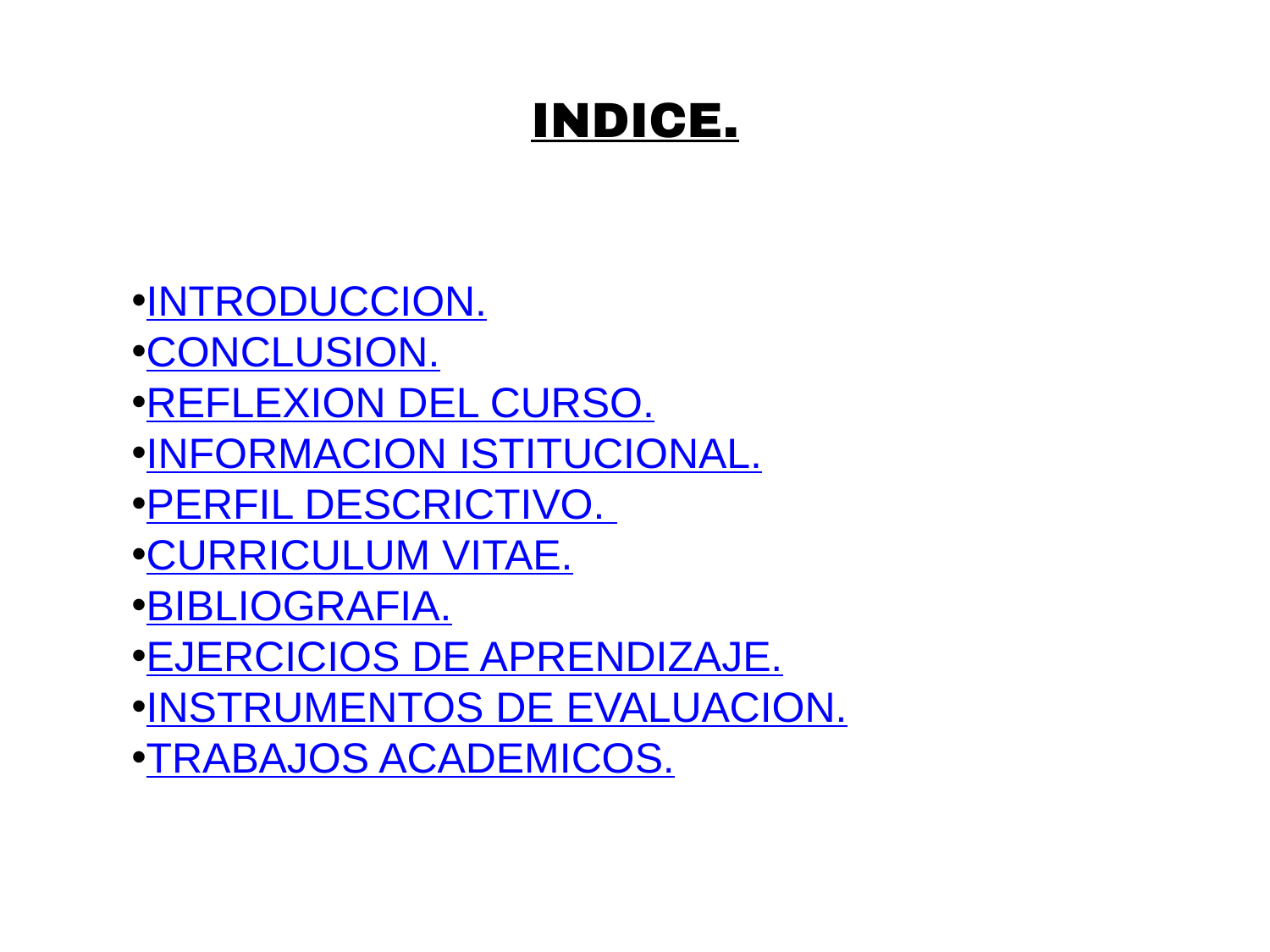

# INDICE.
INTRODUCCION.
CONCLUSION.
REFLEXION DEL CURSO.
INFORMACION ISTITUCIONAL.
PERFIL DESCRICTIVO.
CURRICULUM VITAE.
BIBLIOGRAFIA.
EJERCICIOS DE APRENDIZAJE.
INSTRUMENTOS DE EVALUACION.
TRABAJOS ACADEMICOS.